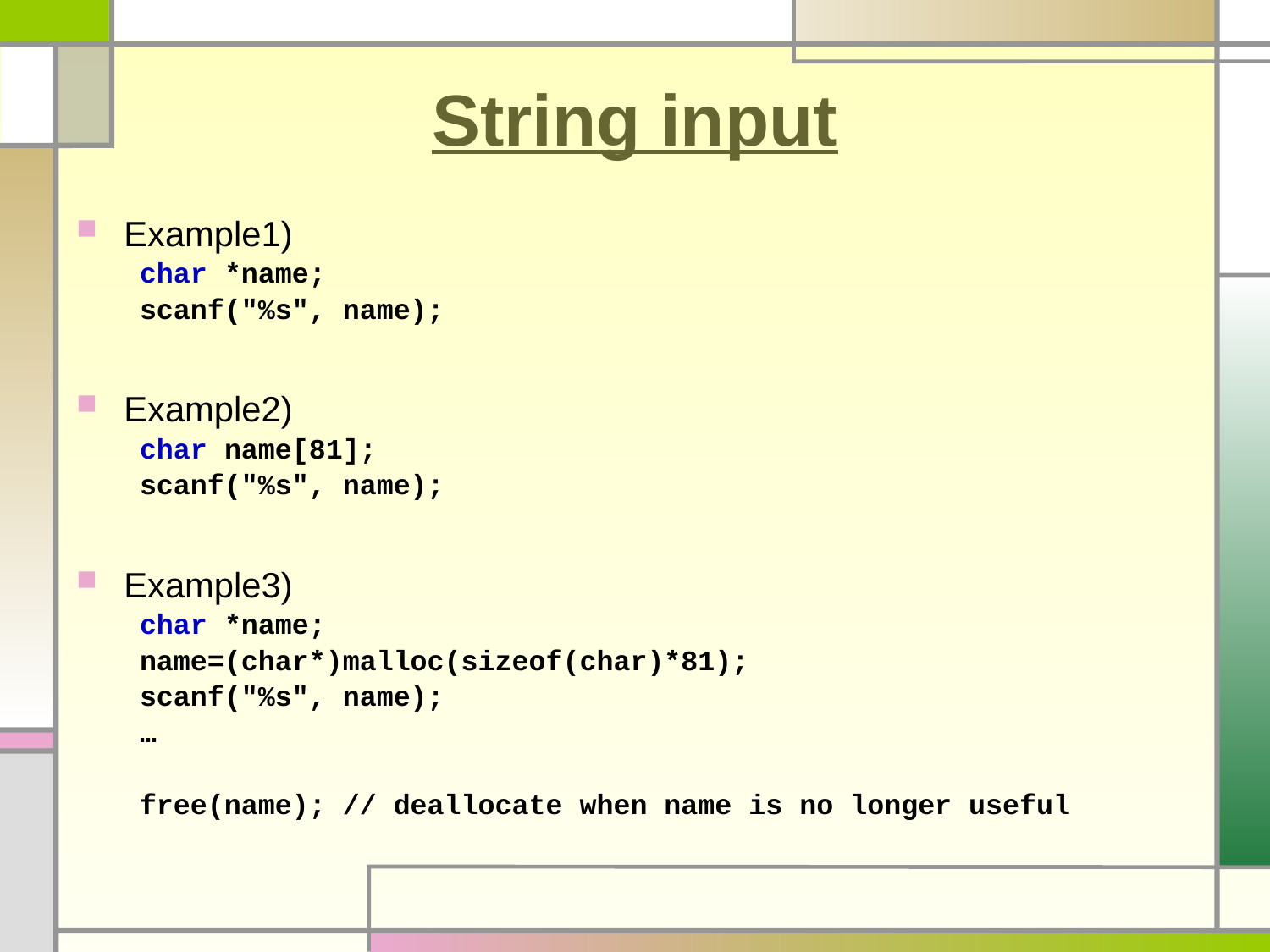

# String input
Example1)
char *name;
scanf("%s", name);

Example2)
char name[81];
scanf("%s", name);

Example3)
char *name;
name=(char*)malloc(sizeof(char)*81);
scanf("%s", name);
…

free(name); // deallocate when name is no longer useful